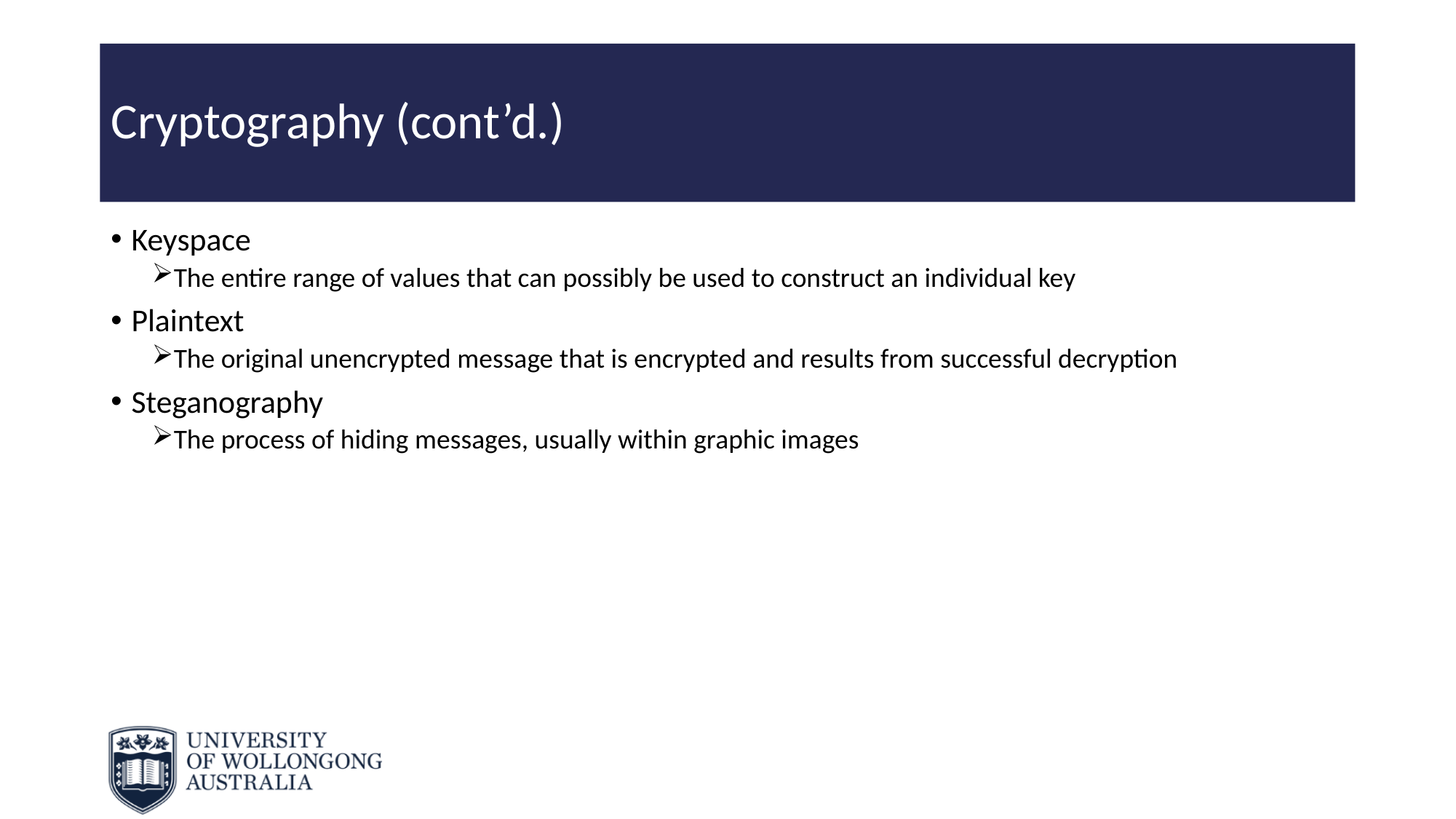

# Cryptography (cont’d.)
Keyspace
The entire range of values that can possibly be used to construct an individual key
Plaintext
The original unencrypted message that is encrypted and results from successful decryption
Steganography
The process of hiding messages, usually within graphic images